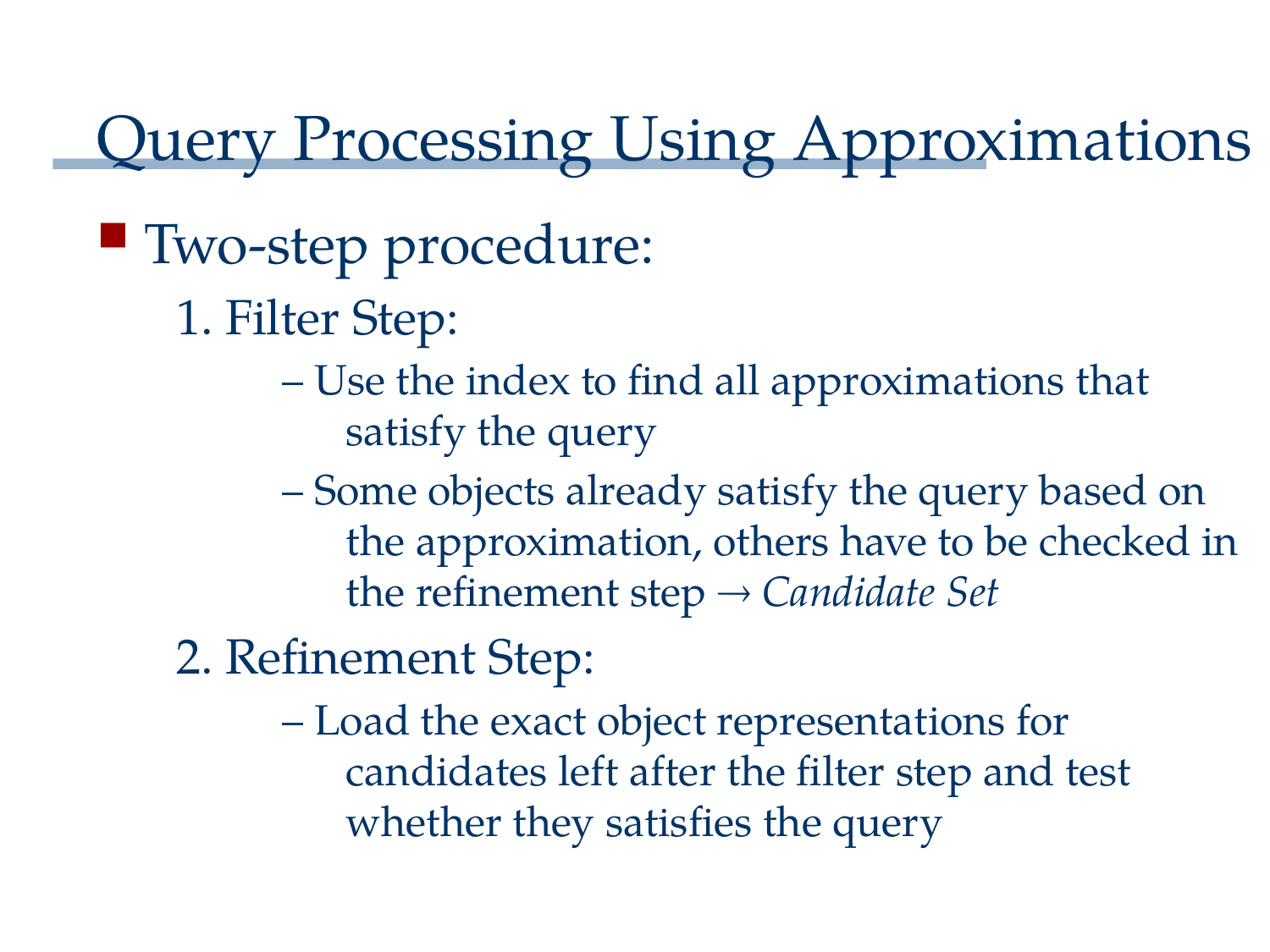

# Query Processing Using Approximations
 Two-step procedure:
1. Filter Step:
– Use the index to find all approximations that satisfy the query
– Some objects already satisfy the query based on the approximation, others have to be checked in the refinement step → Candidate Set
2. Refinement Step:
– Load the exact object representations for candidates left after the filter step and test whether they satisfies the query